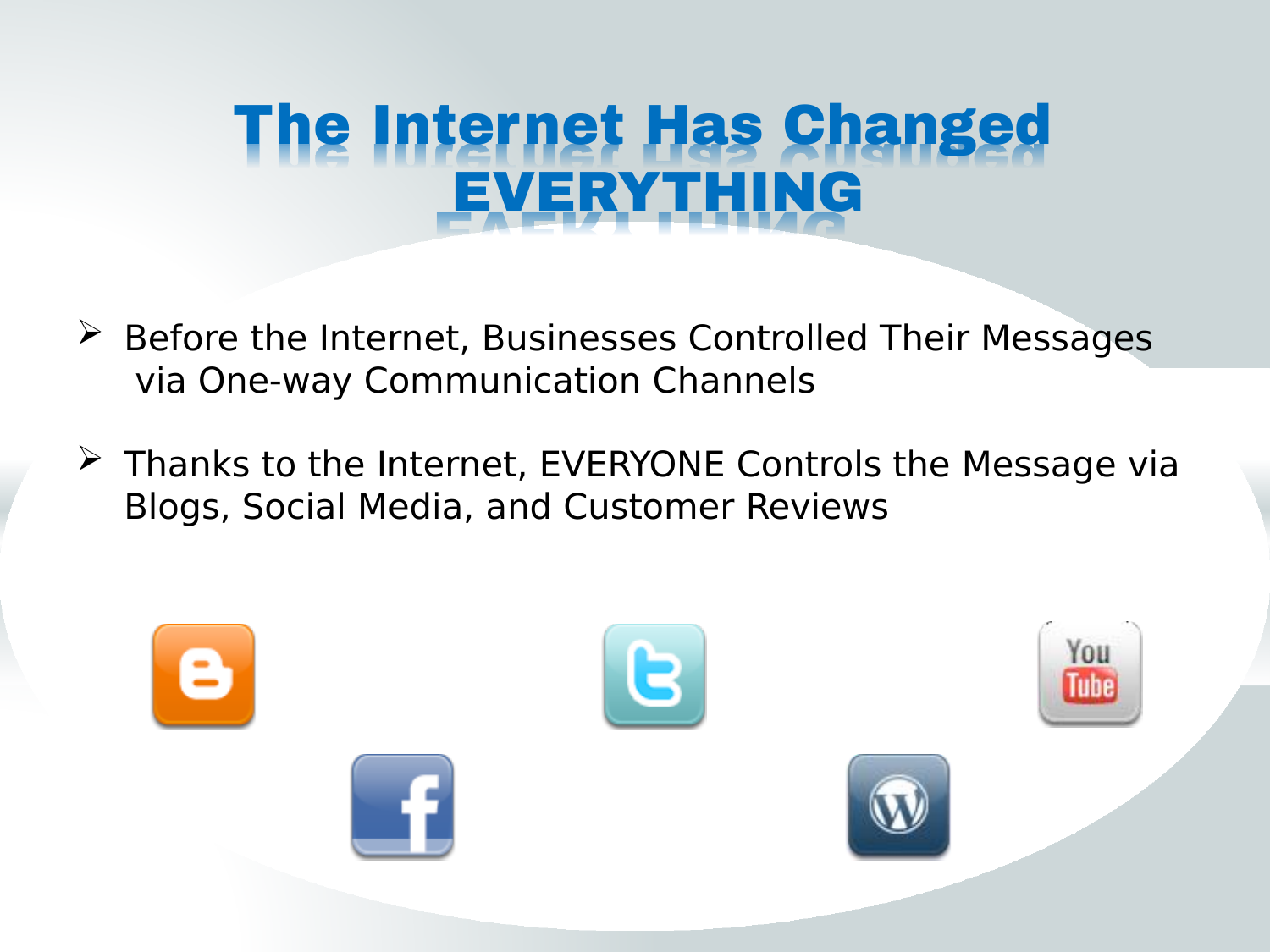

# The Internet Has Changed  EVERYTHING
Before the Internet, Businesses Controlled Their Messages  via One-way Communication Channels

Thanks to the Internet, EVERYONE Controls the Message via  Blogs, Social Media, and Customer Reviews